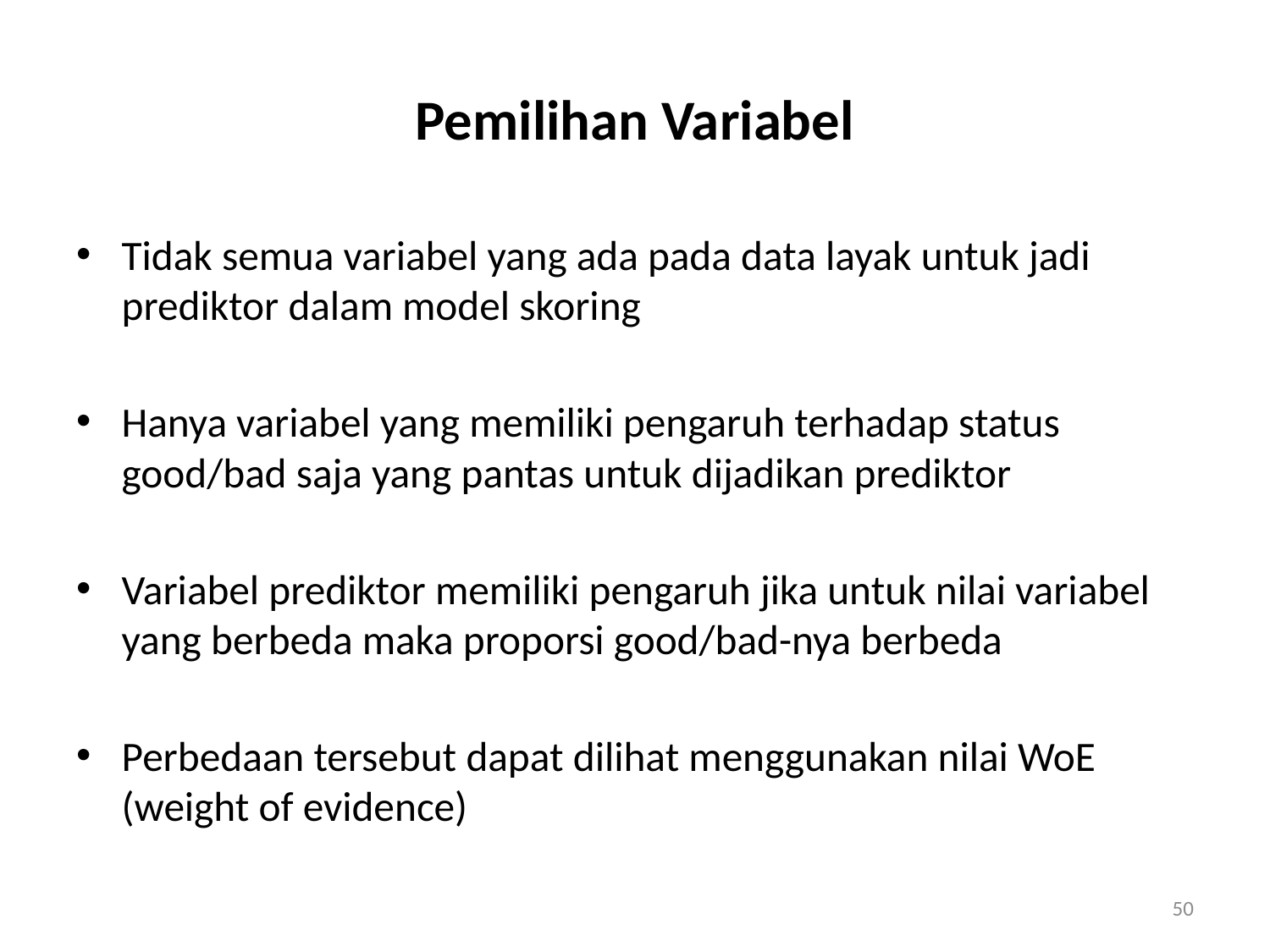

# Pemilihan Variabel
Tidak semua variabel yang ada pada data layak untuk jadi prediktor dalam model skoring

Hanya variabel yang memiliki pengaruh terhadap status good/bad saja yang pantas untuk dijadikan prediktor

Variabel prediktor memiliki pengaruh jika untuk nilai variabel yang berbeda maka proporsi good/bad-nya berbeda

Perbedaan tersebut dapat dilihat menggunakan nilai WoE (weight of evidence)
50